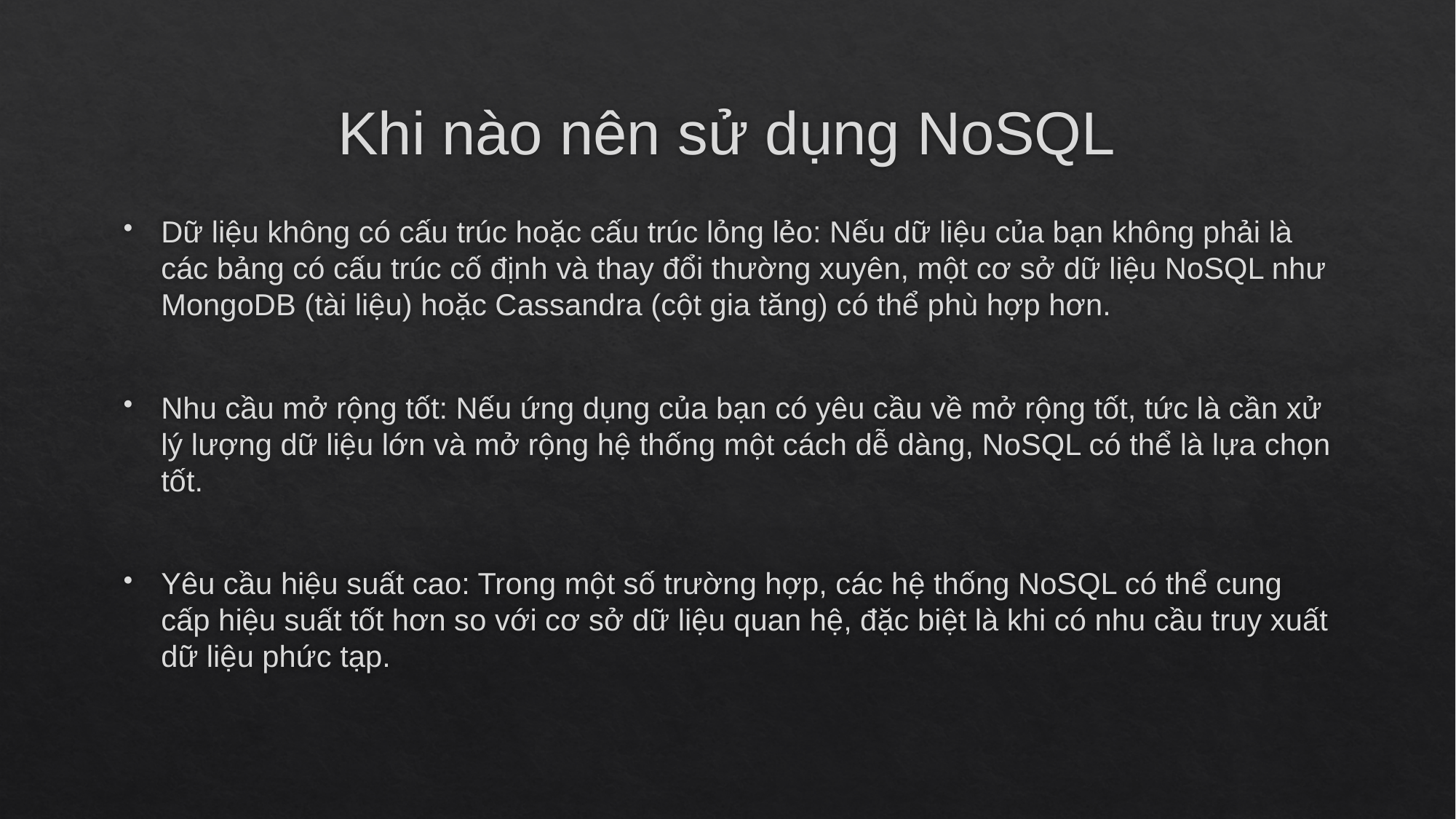

# Khi nào nên sử dụng NoSQL
Dữ liệu không có cấu trúc hoặc cấu trúc lỏng lẻo: Nếu dữ liệu của bạn không phải là các bảng có cấu trúc cố định và thay đổi thường xuyên, một cơ sở dữ liệu NoSQL như MongoDB (tài liệu) hoặc Cassandra (cột gia tăng) có thể phù hợp hơn.

Nhu cầu mở rộng tốt: Nếu ứng dụng của bạn có yêu cầu về mở rộng tốt, tức là cần xử lý lượng dữ liệu lớn và mở rộng hệ thống một cách dễ dàng, NoSQL có thể là lựa chọn tốt.

Yêu cầu hiệu suất cao: Trong một số trường hợp, các hệ thống NoSQL có thể cung cấp hiệu suất tốt hơn so với cơ sở dữ liệu quan hệ, đặc biệt là khi có nhu cầu truy xuất dữ liệu phức tạp.